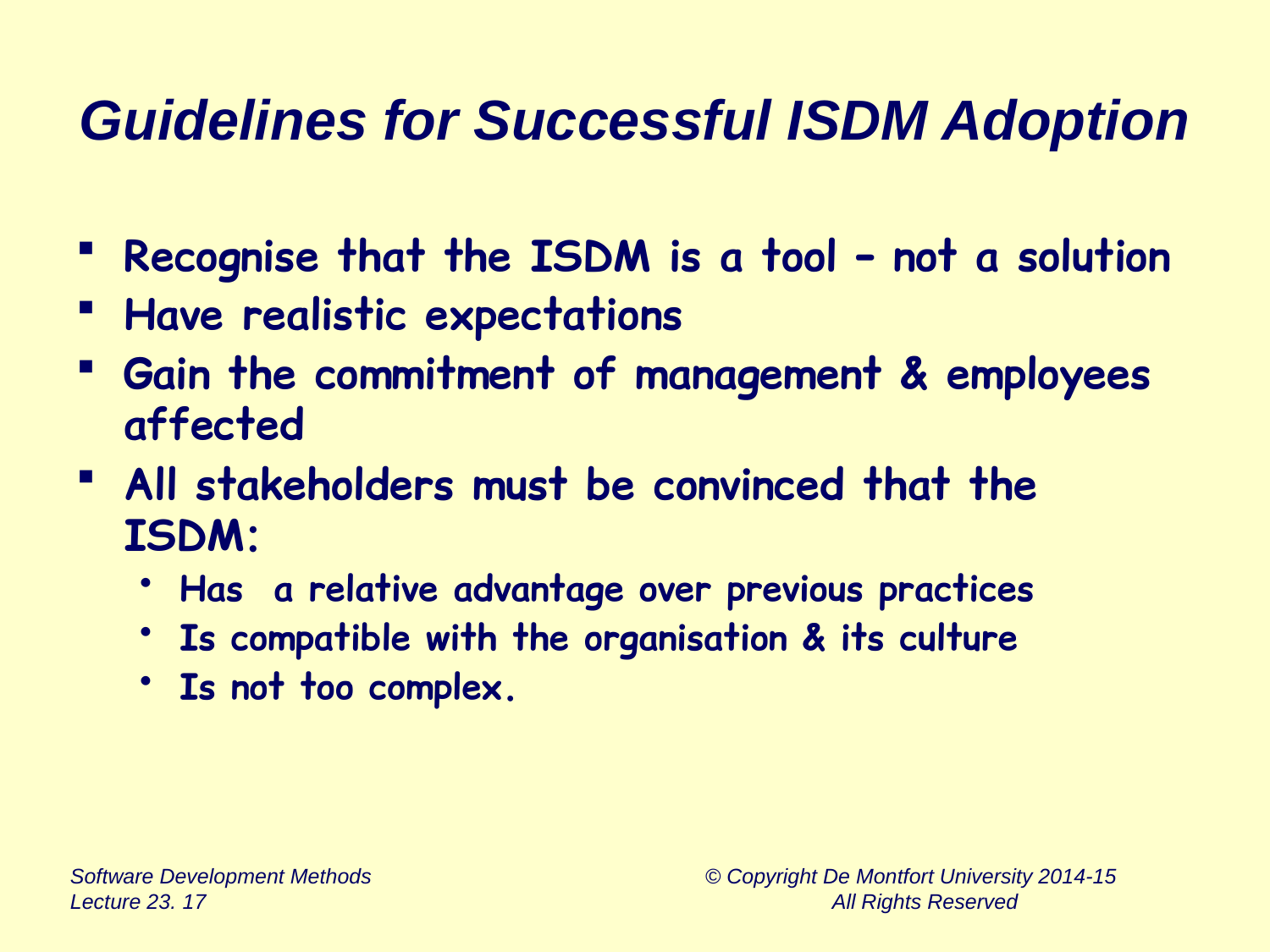

# Guidelines for Successful ISDM Adoption
Recognise that the ISDM is a tool – not a solution
Have realistic expectations
Gain the commitment of management & employees affected
All stakeholders must be convinced that the ISDM:
Has  a relative advantage over previous practices
Is compatible with the organisation & its culture
Is not too complex.